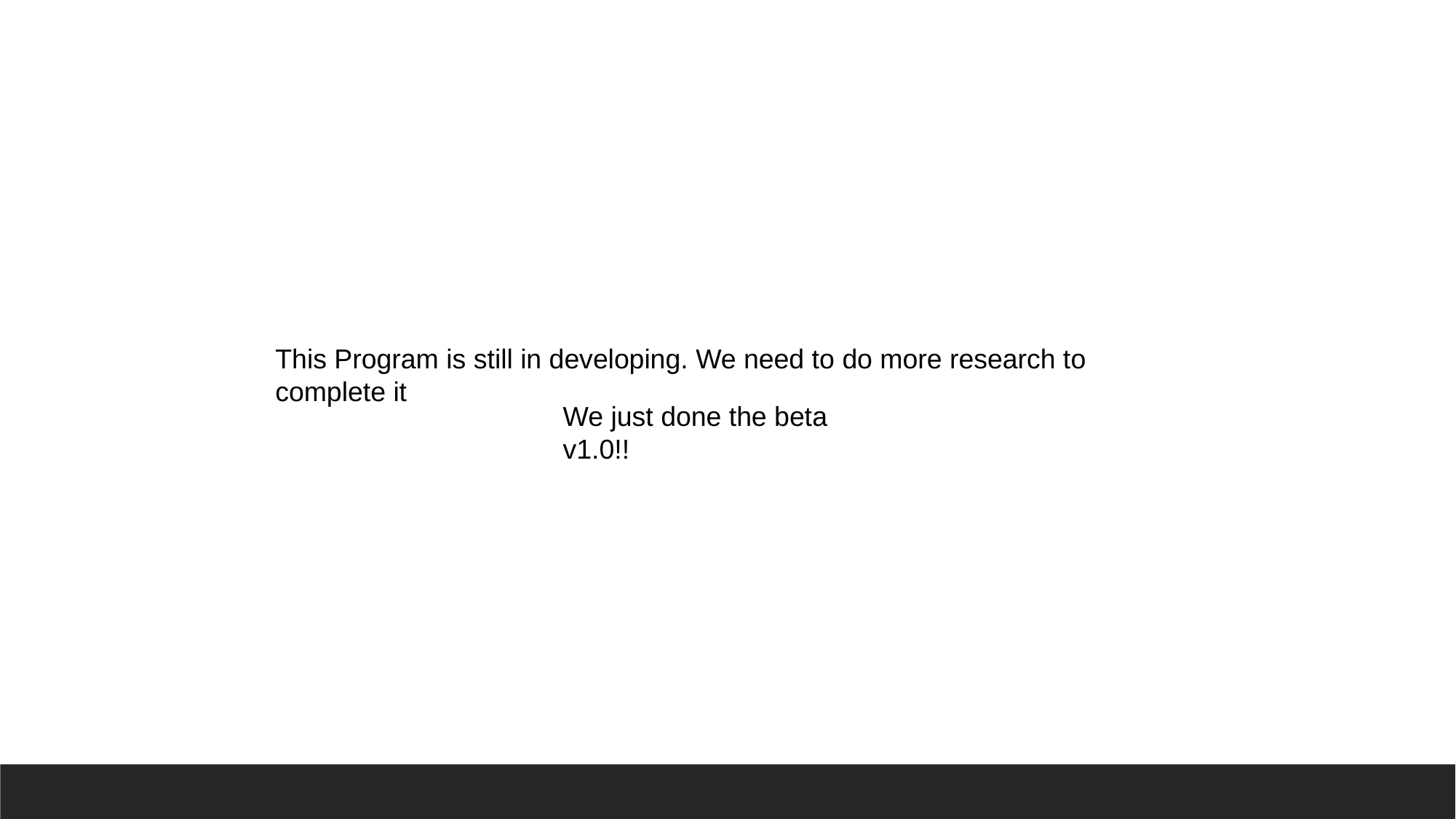

This Program is still in developing. We need to do more research to complete it
We just done the beta v1.0!!